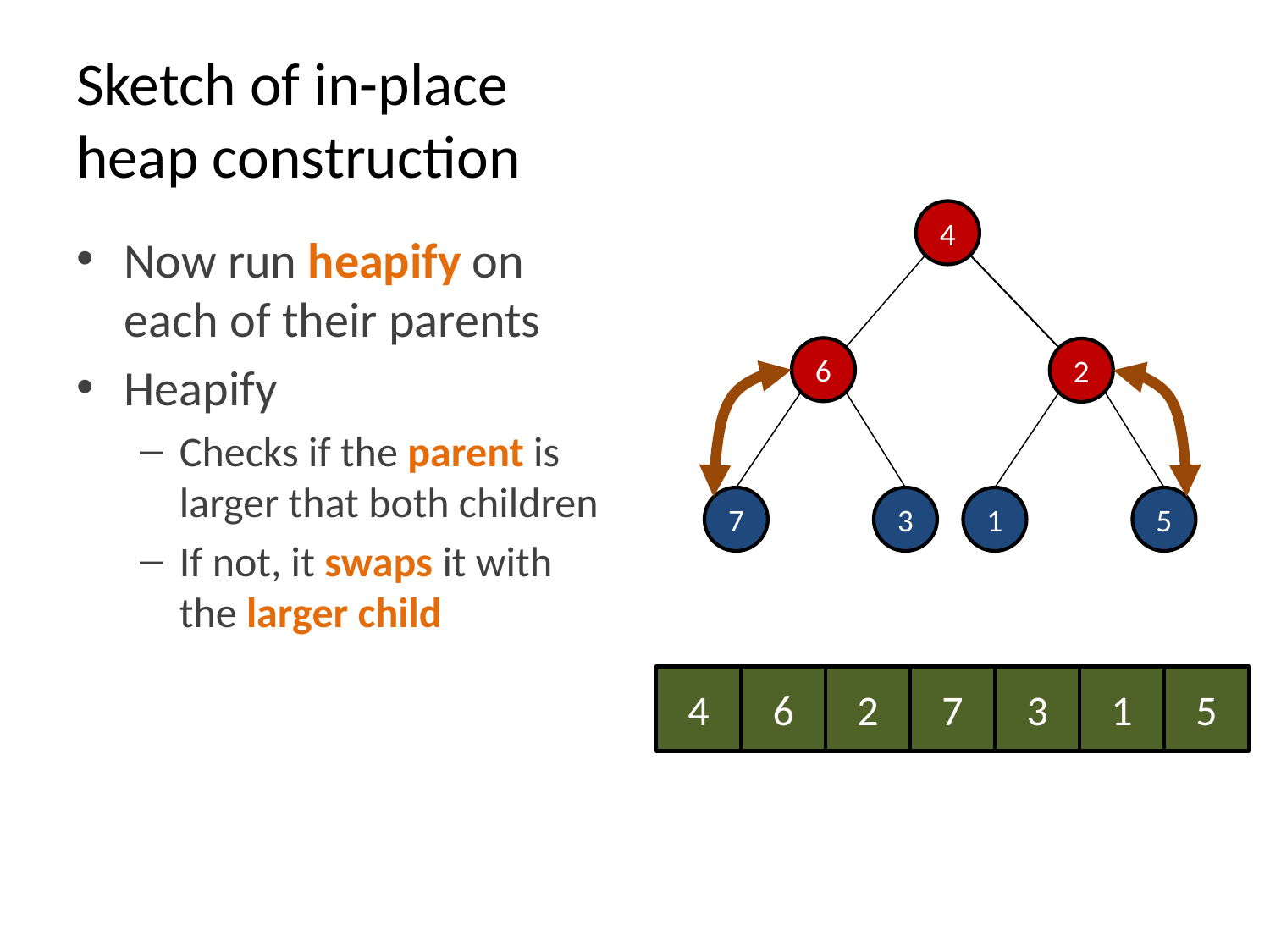

# Sketch of in-place heap construction
4
Now run heapify on each of their parents
Heapify
Checks if the parent is larger that both children
If not, it swaps it with the larger child
6
2
7
3
1
5
4
6
2
7
3
1
5